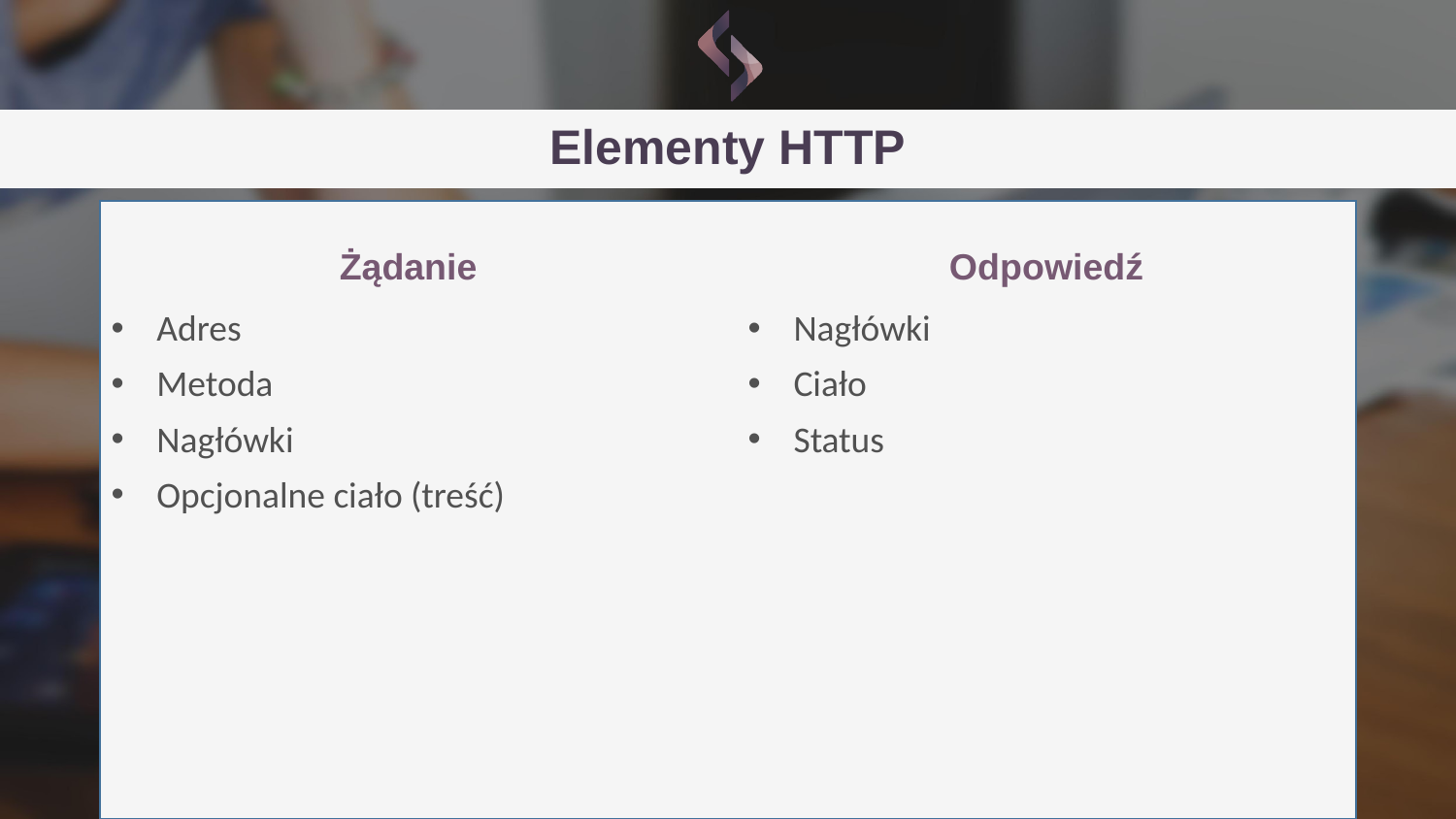

# Elementy HTTP
Żądanie
Odpowiedź
Adres
Metoda
Nagłówki
Opcjonalne ciało (treść)

Nagłówki
Ciało
Status